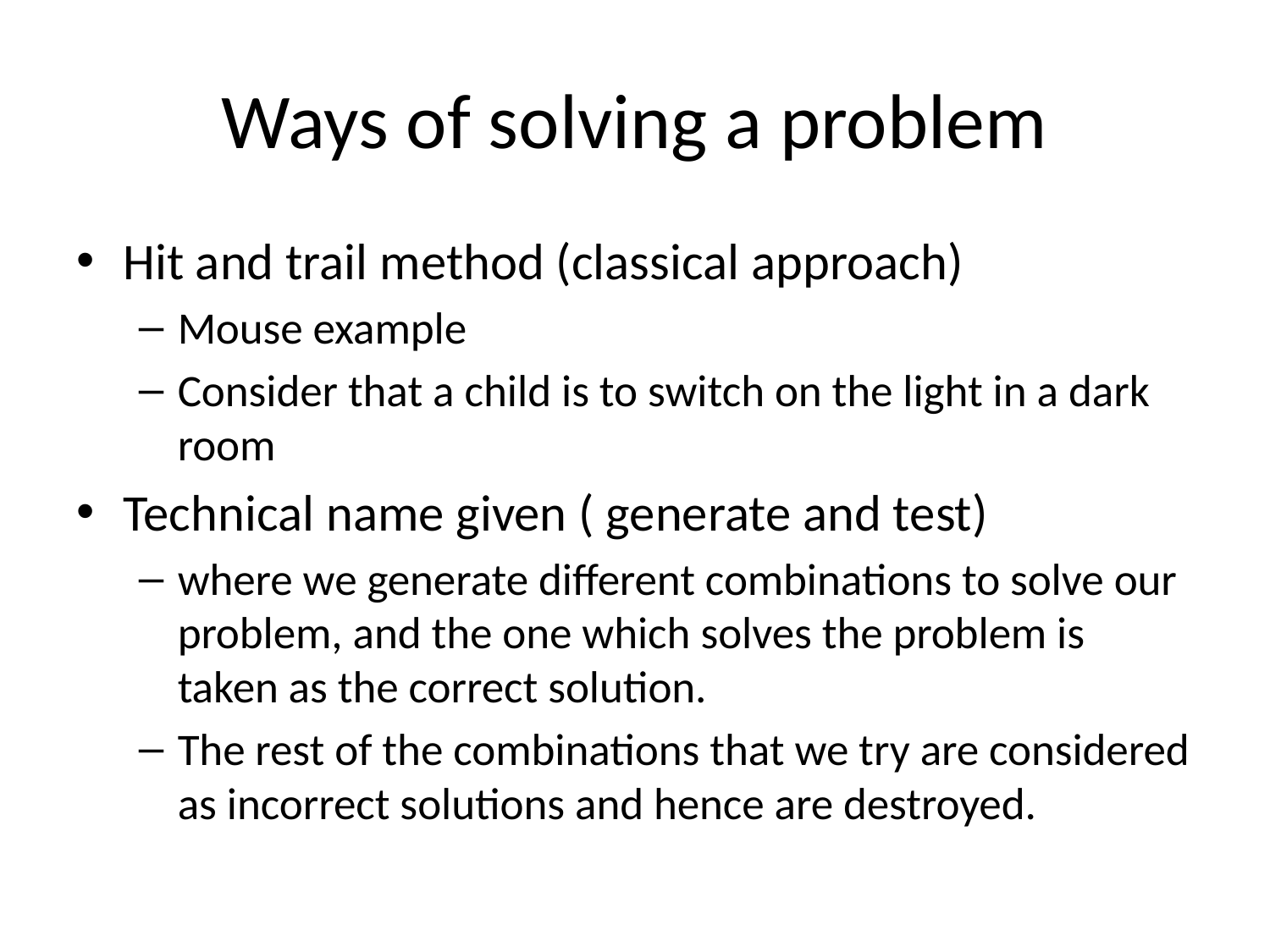

# Ways of solving a problem
Hit and trail method (classical approach)
Mouse example
Consider that a child is to switch on the light in a dark room
Technical name given ( generate and test)
where we generate different combinations to solve our problem, and the one which solves the problem is taken as the correct solution.
The rest of the combinations that we try are considered as incorrect solutions and hence are destroyed.